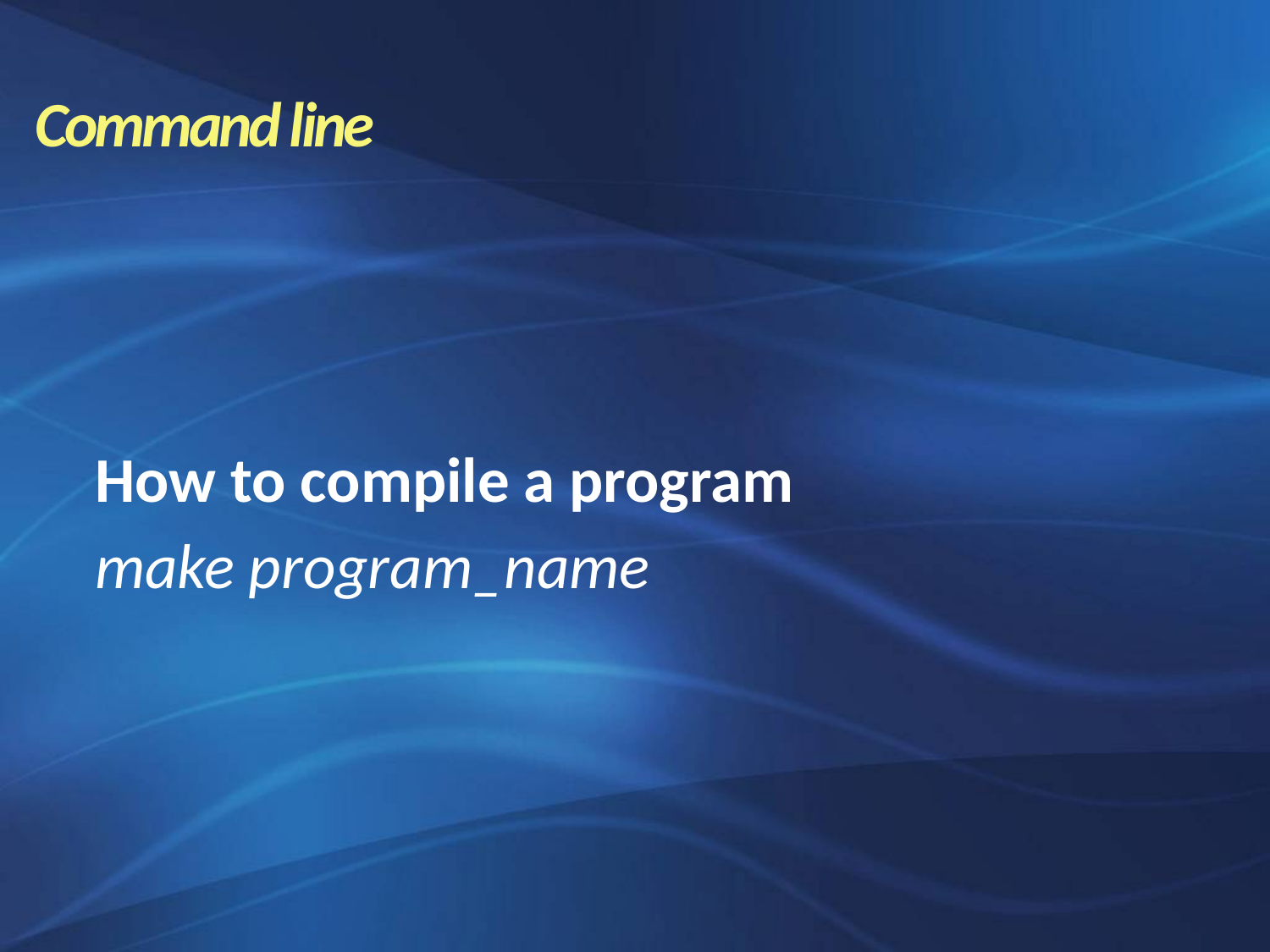

Command line
How to compile a program
make program_name